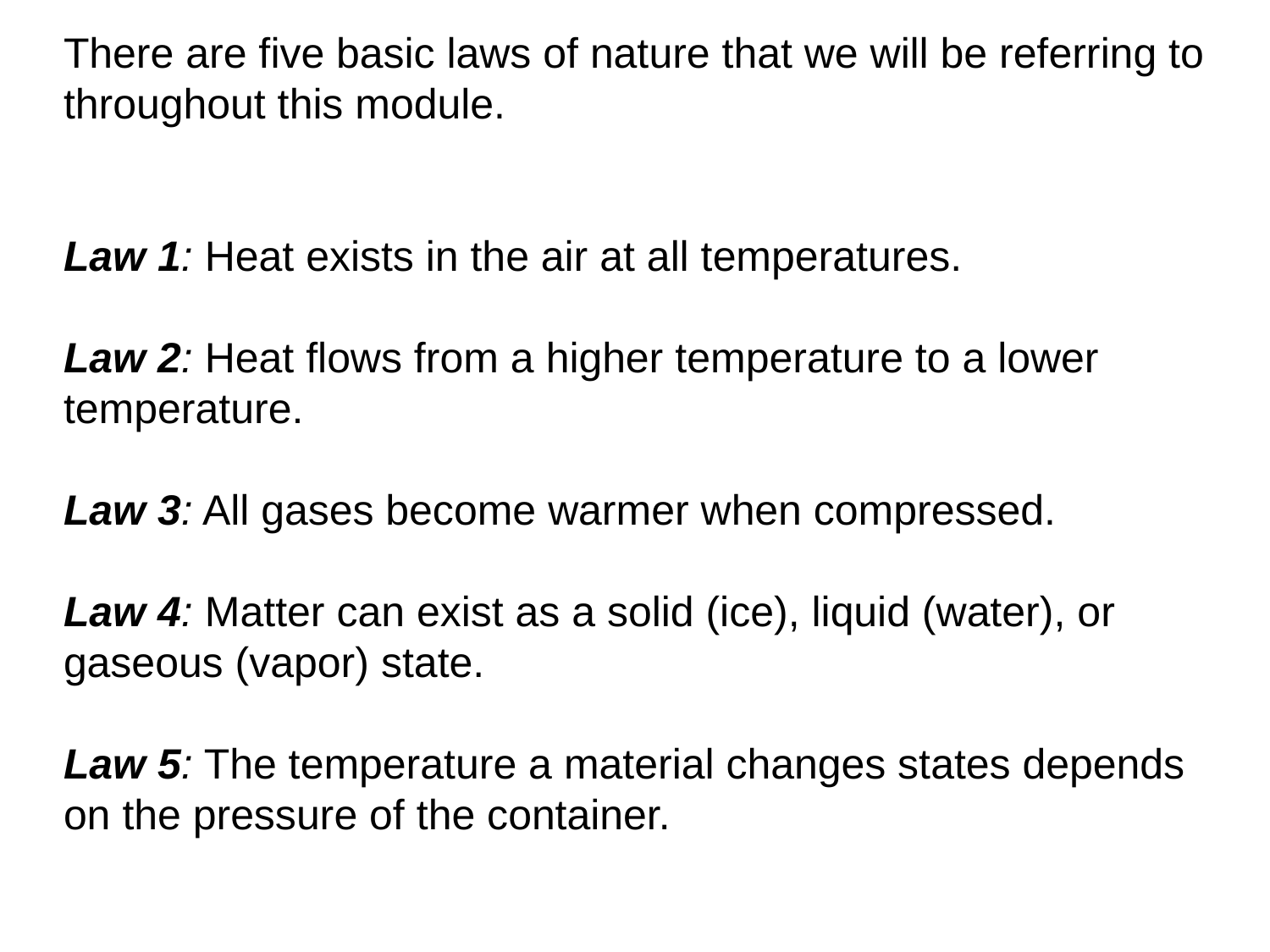

There are five basic laws of nature that we will be referring to throughout this module.

Law 1: Heat exists in the air at all temperatures.

Law 2: Heat flows from a higher temperature to a lower temperature.

Law 3: All gases become warmer when compressed.

Law 4: Matter can exist as a solid (ice), liquid (water), or gaseous (vapor) state.

Law 5: The temperature a material changes states depends on the pressure of the container.